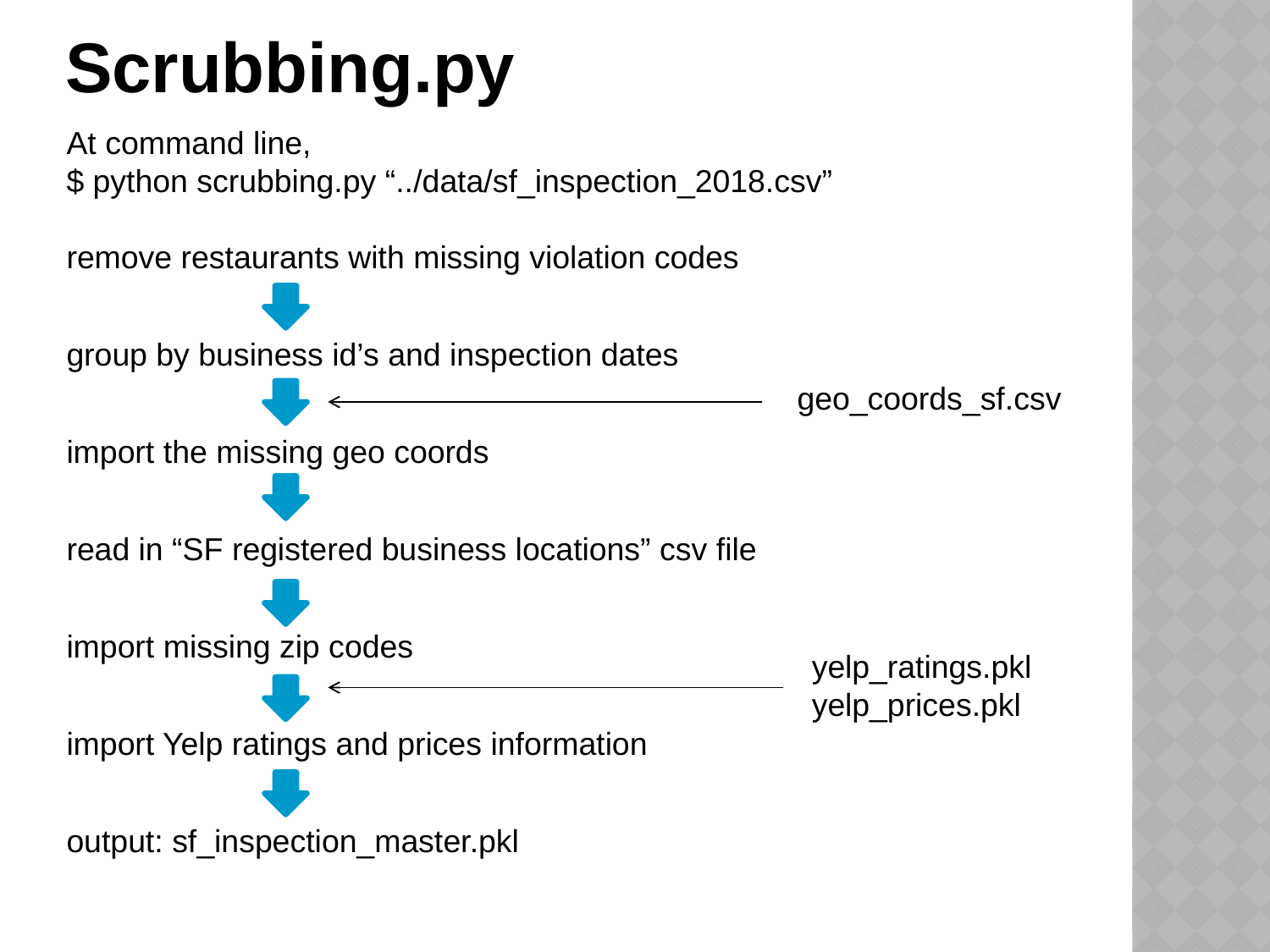

Scrubbing.py
At command line,
$ python scrubbing.py “../data/sf_inspection_2018.csv”

remove restaurants with missing violation codes

group by business id’s and inspection dates

import the missing geo coords

read in “SF registered business locations” csv file

import missing zip codes

import Yelp ratings and prices information

output: sf_inspection_master.pkl

geo_coords_sf.csv

yelp_ratings.pkl
yelp_prices.pkl